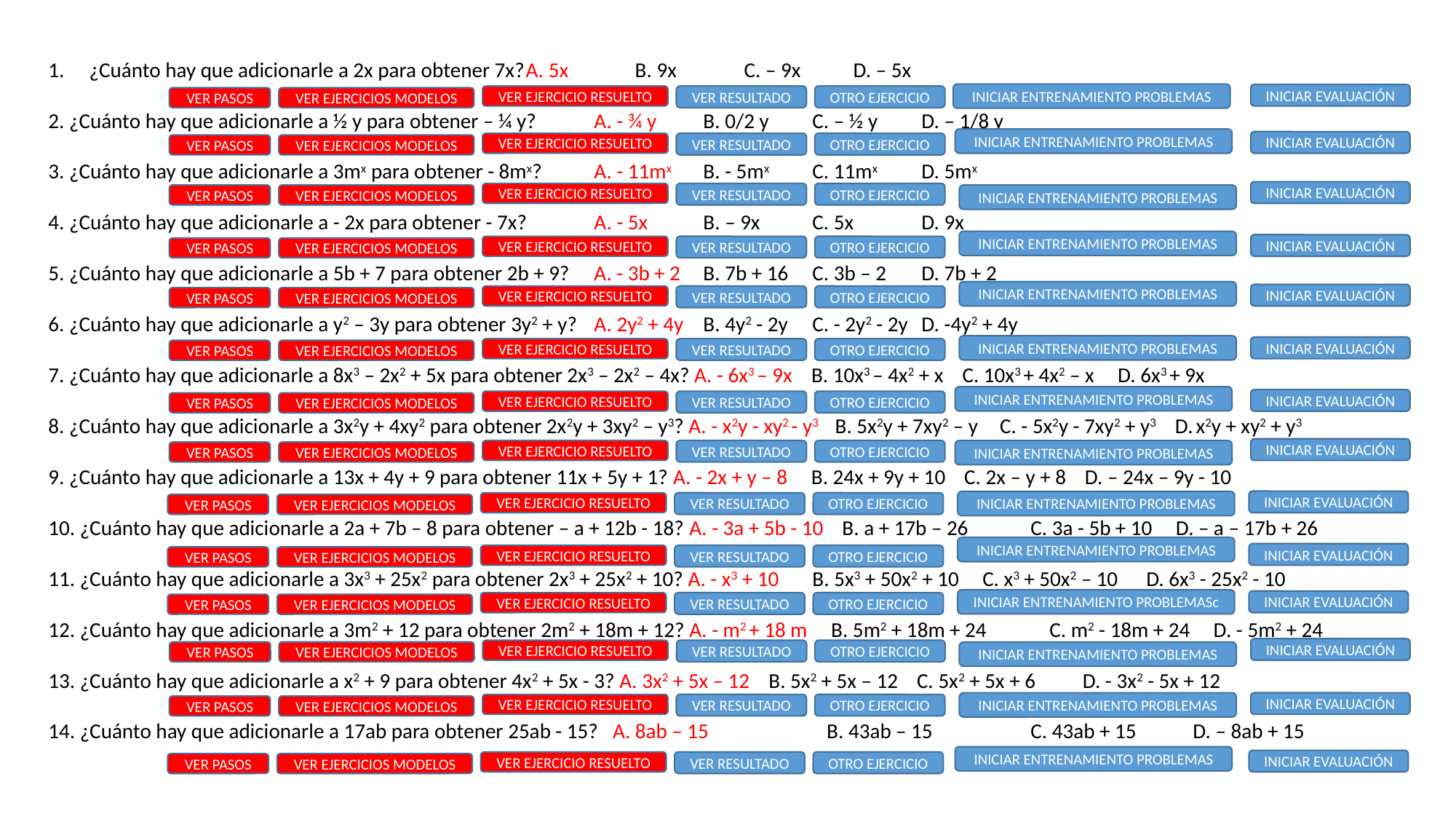

¿Cuánto hay que adicionarle a 2x para obtener 7x?	A. 5x	B. 9x 	C. – 9x	D. – 5x

2. ¿Cuánto hay que adicionarle a ½ y para obtener – ¼ y?	A. - ¾ y	B. 0/2 y	C. – ½ y	D. – 1/8 y

3. ¿Cuánto hay que adicionarle a 3mx para obtener - 8mx?	A. - 11mx	B. - 5mx	C. 11mx	D. 5mx

4. ¿Cuánto hay que adicionarle a - 2x para obtener - 7x?	A. - 5x	B. – 9x	C. 5x	D. 9x

5. ¿Cuánto hay que adicionarle a 5b + 7 para obtener 2b + 9?	A. - 3b + 2	B. 7b + 16	C. 3b – 2	D. 7b + 2

6. ¿Cuánto hay que adicionarle a y2 – 3y para obtener 3y2 + y?	A. 2y2 + 4y	B. 4y2 - 2y	C. - 2y2 - 2y	D. -4y2 + 4y

7. ¿Cuánto hay que adicionarle a 8x3 – 2x2 + 5x para obtener 2x3 – 2x2 – 4x? A. - 6x3 – 9x    B. 10x3 – 4x2 + x    C. 10x3 + 4x2 – x     D. 6x3 + 9x

8. ¿Cuánto hay que adicionarle a 3x2y + 4xy2 para obtener 2x2y + 3xy2 – y3? A. - x2y - xy2 - y3      B. 5x2y + 7xy2 – y     C. - 5x2y - 7xy2 + y3       D. x2y + xy2 + y3

9. ¿Cuánto hay que adicionarle a 13x + 4y + 9 para obtener 11x + 5y + 1? A. - 2x + y – 8     B. 24x + 9y + 10    C. 2x – y + 8    D. – 24x – 9y - 10

10. ¿Cuánto hay que adicionarle a 2a + 7b – 8 para obtener – a + 12b - 18? A. - 3a + 5b - 10    B. a + 17b – 26	C. 3a - 5b + 10     D. – a – 17b + 26

11. ¿Cuánto hay que adicionarle a 3x3 + 25x2 para obtener 2x3 + 25x2 + 10? A. - x3 + 10	B. 5x3 + 50x2 + 10     C. x3 + 50x2 – 10      D. 6x3 - 25x2 - 10

12. ¿Cuánto hay que adicionarle a 3m2 + 12 para obtener 2m2 + 18m + 12? A. - m2 + 18 m     B. 5m2 + 18m + 24	    C. m2 - 18m + 24     D. - 5m2 + 24

13. ¿Cuánto hay que adicionarle a x2 + 9 para obtener 4x2 + 5x - 3? A. 3x2 + 5x – 12    B. 5x2 + 5x – 12    C. 5x2 + 5x + 6          D. - 3x2 - 5x + 12

14. ¿Cuánto hay que adicionarle a 17ab para obtener 25ab - 15?   A. 8ab – 15	   B. 43ab – 15	C. 43ab + 15            D. – 8ab + 15

INICIAR ENTRENAMIENTO PROBLEMAS
INICIAR EVALUACIÓN
VER RESULTADO
OTRO EJERCICIO
VER EJERCICIO RESUELTO
VER PASOS
VER EJERCICIOS MODELOS
INICIAR ENTRENAMIENTO PROBLEMAS
INICIAR EVALUACIÓN
VER RESULTADO
OTRO EJERCICIO
VER EJERCICIO RESUELTO
VER PASOS
VER EJERCICIOS MODELOS
INICIAR EVALUACIÓN
VER RESULTADO
OTRO EJERCICIO
VER EJERCICIO RESUELTO
VER PASOS
VER EJERCICIOS MODELOS
INICIAR ENTRENAMIENTO PROBLEMAS
INICIAR ENTRENAMIENTO PROBLEMAS
INICIAR EVALUACIÓN
VER RESULTADO
OTRO EJERCICIO
VER EJERCICIO RESUELTO
VER PASOS
VER EJERCICIOS MODELOS
INICIAR ENTRENAMIENTO PROBLEMAS
INICIAR EVALUACIÓN
VER RESULTADO
OTRO EJERCICIO
VER EJERCICIO RESUELTO
VER PASOS
VER EJERCICIOS MODELOS
INICIAR ENTRENAMIENTO PROBLEMAS
INICIAR EVALUACIÓN
VER RESULTADO
OTRO EJERCICIO
VER EJERCICIO RESUELTO
VER PASOS
VER EJERCICIOS MODELOS
INICIAR ENTRENAMIENTO PROBLEMAS
INICIAR EVALUACIÓN
VER RESULTADO
OTRO EJERCICIO
VER EJERCICIO RESUELTO
VER PASOS
VER EJERCICIOS MODELOS
INICIAR EVALUACIÓN
VER RESULTADO
INICIAR ENTRENAMIENTO PROBLEMAS
OTRO EJERCICIO
VER EJERCICIO RESUELTO
VER PASOS
VER EJERCICIOS MODELOS
INICIAR EVALUACIÓN
INICIAR ENTRENAMIENTO PROBLEMAS
VER RESULTADO
OTRO EJERCICIO
VER EJERCICIO RESUELTO
VER PASOS
VER EJERCICIOS MODELOS
INICIAR ENTRENAMIENTO PROBLEMAS
INICIAR EVALUACIÓN
VER RESULTADO
OTRO EJERCICIO
VER EJERCICIO RESUELTO
VER PASOS
VER EJERCICIOS MODELOS
INICIAR ENTRENAMIENTO PROBLEMASc
INICIAR EVALUACIÓN
VER RESULTADO
OTRO EJERCICIO
VER EJERCICIO RESUELTO
VER PASOS
VER EJERCICIOS MODELOS
INICIAR EVALUACIÓN
VER RESULTADO
OTRO EJERCICIO
VER EJERCICIO RESUELTO
VER PASOS
VER EJERCICIOS MODELOS
INICIAR ENTRENAMIENTO PROBLEMAS
INICIAR ENTRENAMIENTO PROBLEMAS
INICIAR EVALUACIÓN
VER RESULTADO
OTRO EJERCICIO
VER EJERCICIO RESUELTO
VER PASOS
VER EJERCICIOS MODELOS
INICIAR ENTRENAMIENTO PROBLEMAS
INICIAR EVALUACIÓN
VER RESULTADO
OTRO EJERCICIO
VER EJERCICIO RESUELTO
VER PASOS
VER EJERCICIOS MODELOS